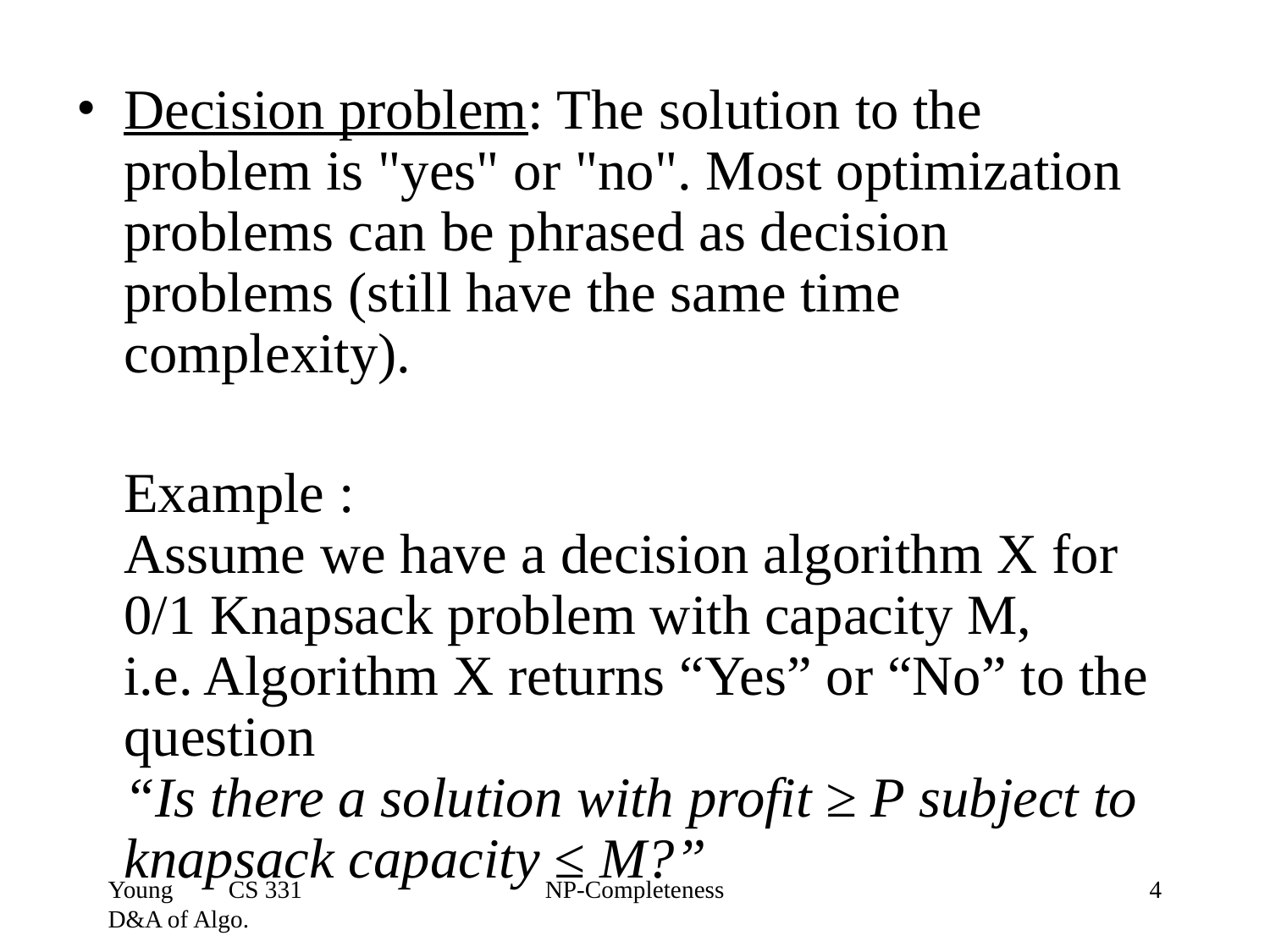

Decision problem: The solution to the problem is "yes" or "no". Most optimization problems can be phrased as decision problems (still have the same time complexity).
	Example :
Assume we have a decision algorithm X for 0/1 Knapsack problem with capacity M,
i.e. Algorithm X returns “Yes” or “No” to the question
“Is there a solution with profit ≥ P subject to knapsack capacity ≤ M?”
Young         CS 331 D&A of Algo.
NP-Completeness
4